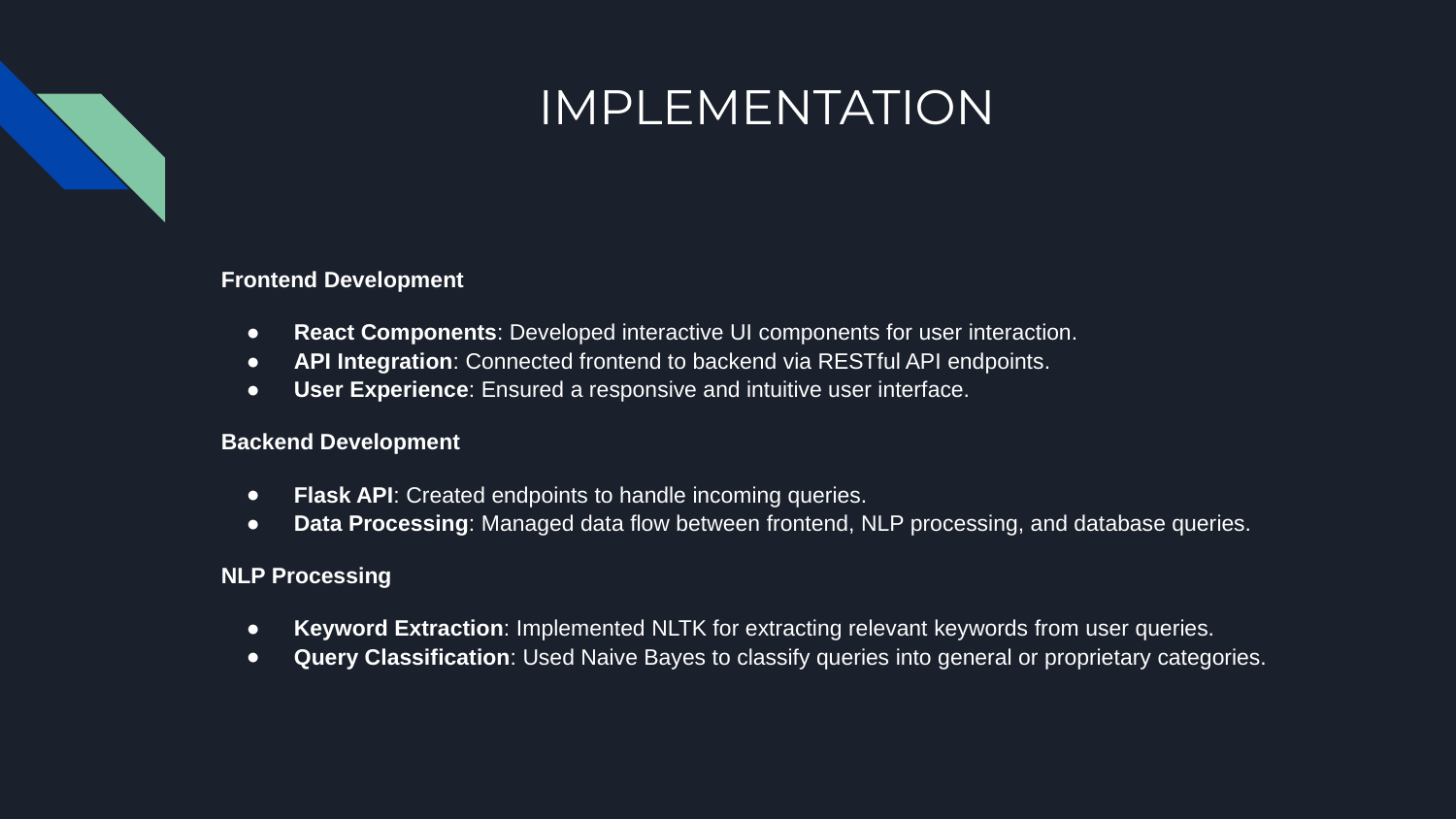

# IMPLEMENTATION
Frontend Development
React Components: Developed interactive UI components for user interaction.
API Integration: Connected frontend to backend via RESTful API endpoints.
User Experience: Ensured a responsive and intuitive user interface.
Backend Development
Flask API: Created endpoints to handle incoming queries.
Data Processing: Managed data flow between frontend, NLP processing, and database queries.
NLP Processing
Keyword Extraction: Implemented NLTK for extracting relevant keywords from user queries.
Query Classification: Used Naive Bayes to classify queries into general or proprietary categories.